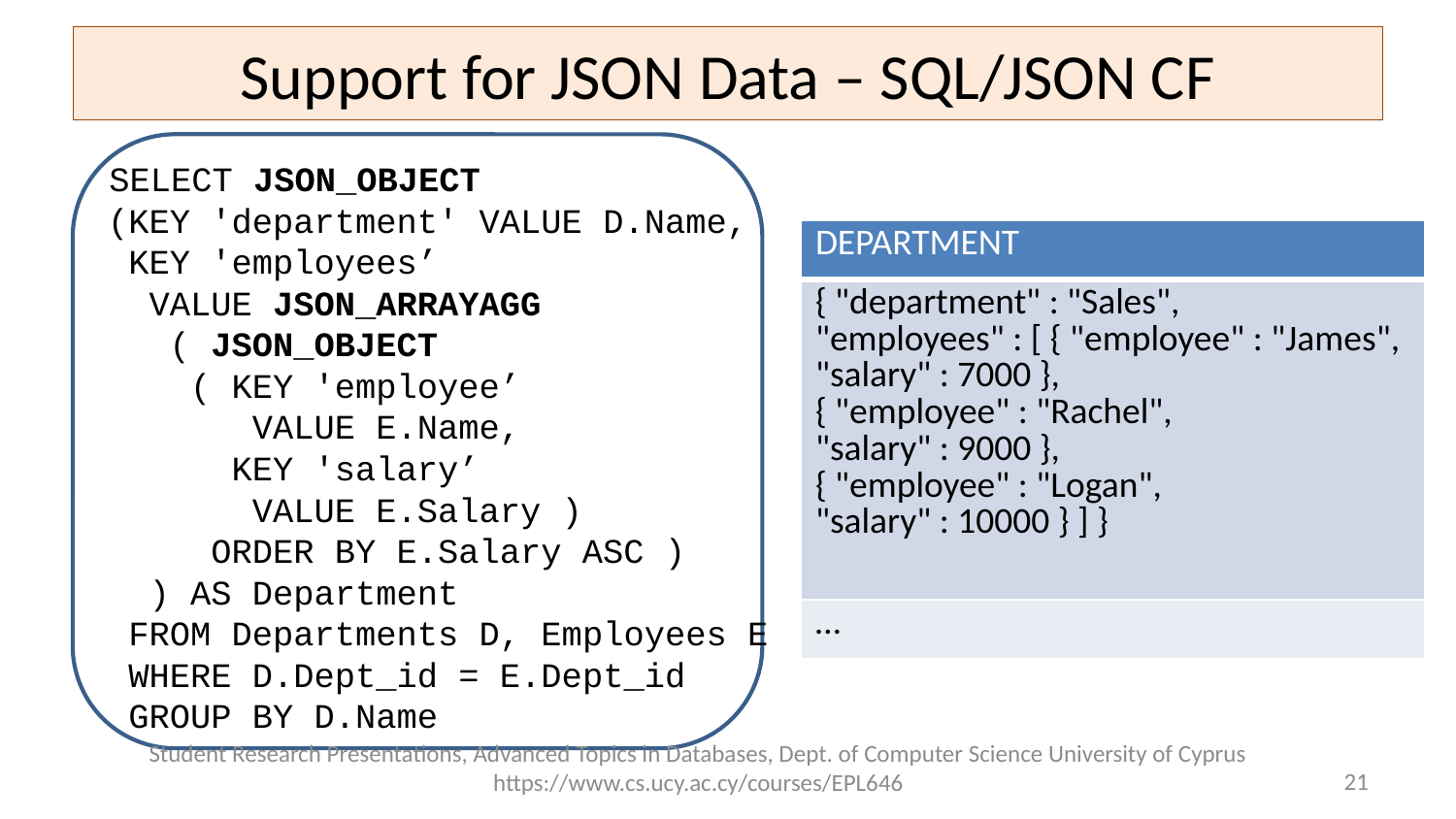

# Support for JSON Data – SQL/JSON CF

 SELECT JSON_OBJECT
 (KEY 'department' VALUE D.Name,
  KEY 'employees’
   VALUE JSON_ARRAYAGG
    ( JSON_OBJECT
     ( KEY 'employee’
        VALUE E.Name,
       KEY 'salary’
        VALUE E.Salary )
      ORDER BY E.Salary ASC )
   ) AS Department
  FROM Departments D, Employees E
  WHERE D.Dept_id = E.Dept_id
  GROUP BY D.Name
| DEPARTMENT |
| --- |
| { "department" : "Sales", "employees" : [ { "employee" : "James", "salary" : 7000 }, { "employee" : "Rachel", "salary" : 9000 }, { "employee" : "Logan", "salary" : 10000 } ] } |
| … |
Student Research Presentations, Advanced Topics in Databases, Dept. of Computer Science University of Cyprus https://www.cs.ucy.ac.cy/courses/EPL646
21